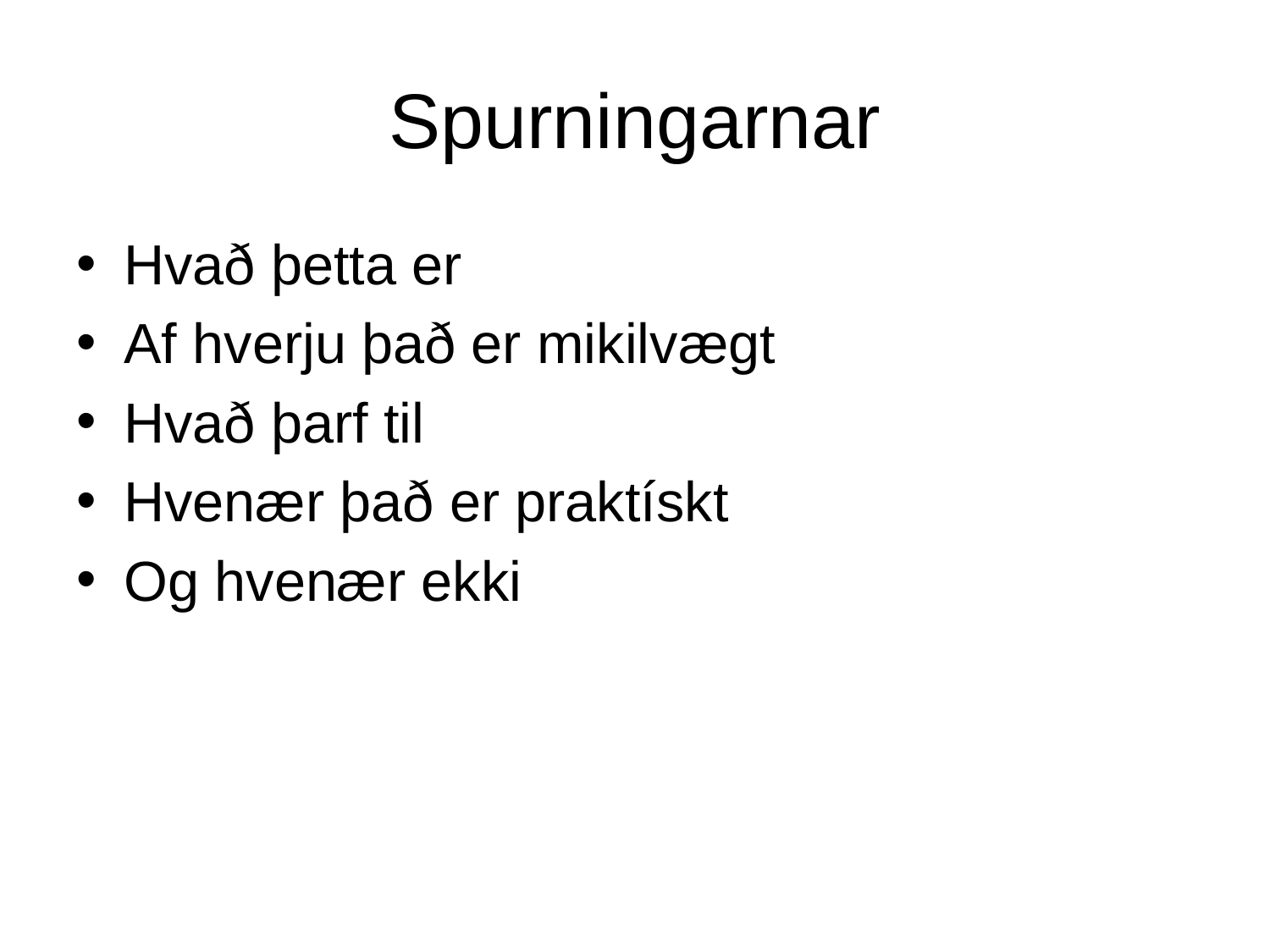

# Spurningarnar
Hvað þetta er
Af hverju það er mikilvægt
Hvað þarf til
Hvenær það er praktískt
Og hvenær ekki